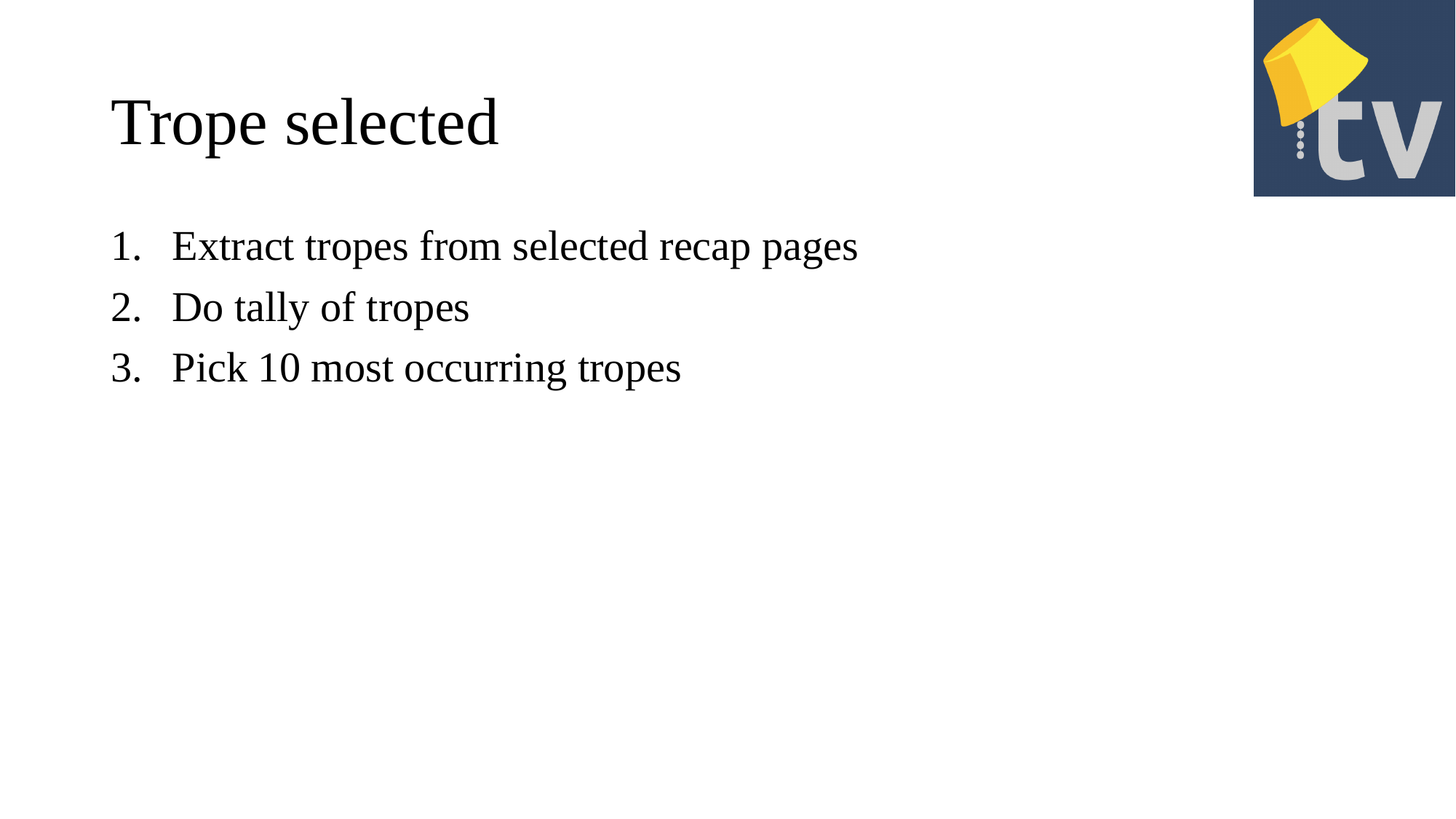

# Trope selected
Extract tropes from selected recap pages
Do tally of tropes
Pick 10 most occurring tropes